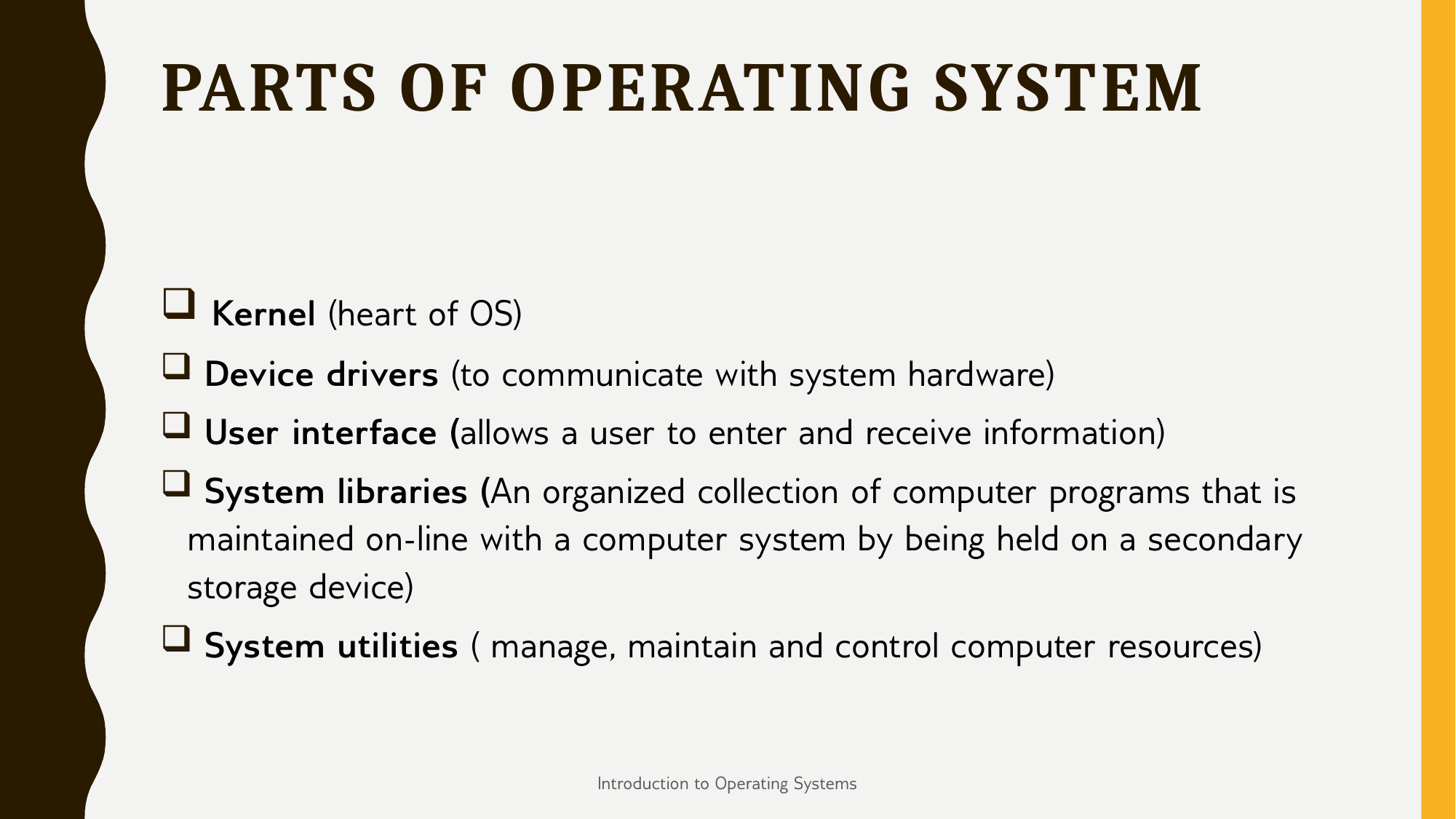

# Parts of operating system
 Kernel (heart of OS)
 Device drivers (to communicate with system hardware)
 User interface (allows a user to enter and receive information)
 System libraries (An organized collection of computer programs that is maintained on-line with a computer system by being held on a secondary storage device)
 System utilities ( manage, maintain and control computer resources)

Introduction to Operating Systems
9